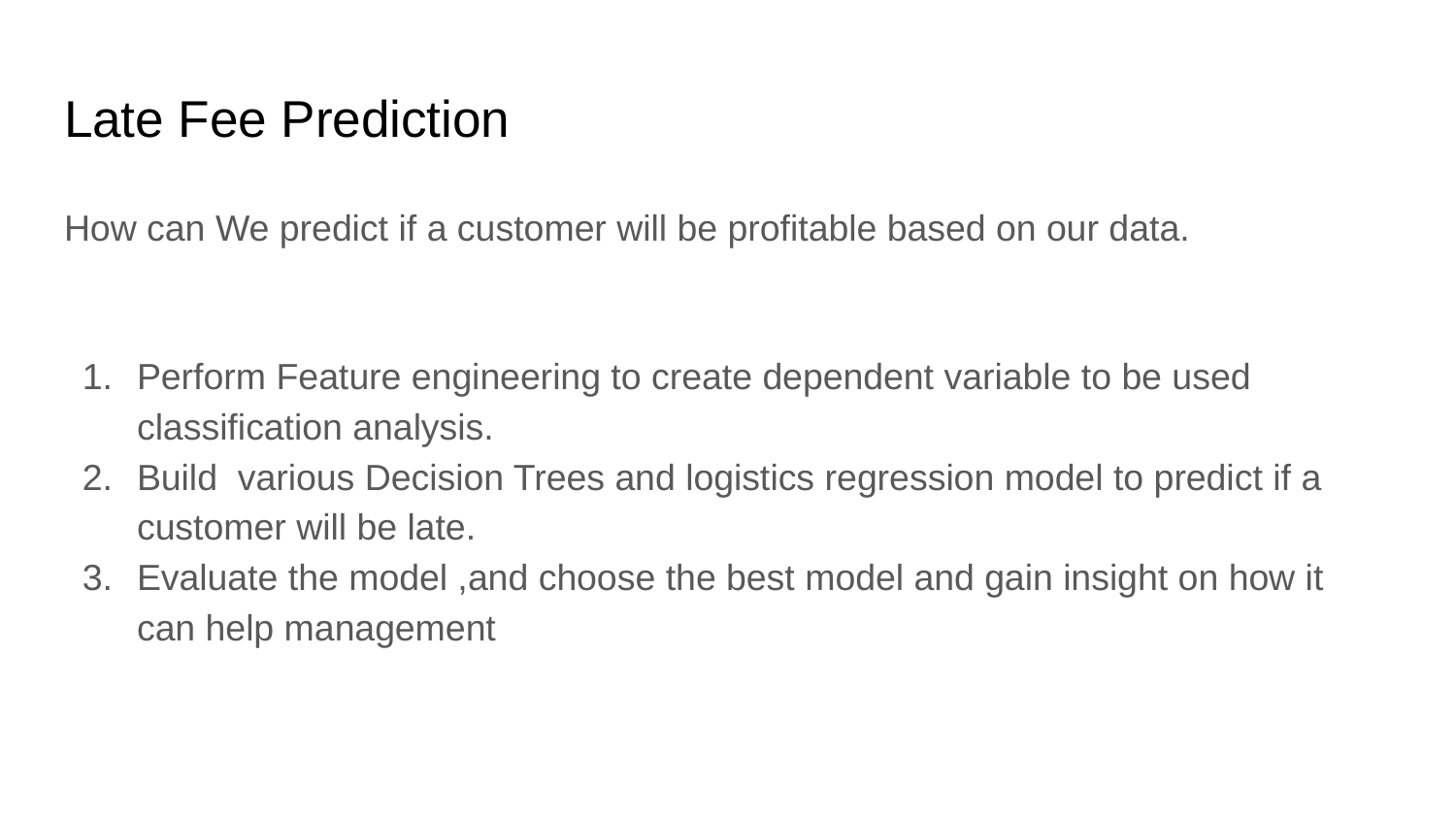

# Late Fee Prediction
How can We predict if a customer will be profitable based on our data.

Perform Feature engineering to create dependent variable to be used classification analysis.
Build  various Decision Trees and logistics regression model to predict if a customer will be late.
Evaluate the model ,and choose the best model and gain insight on how it can help management